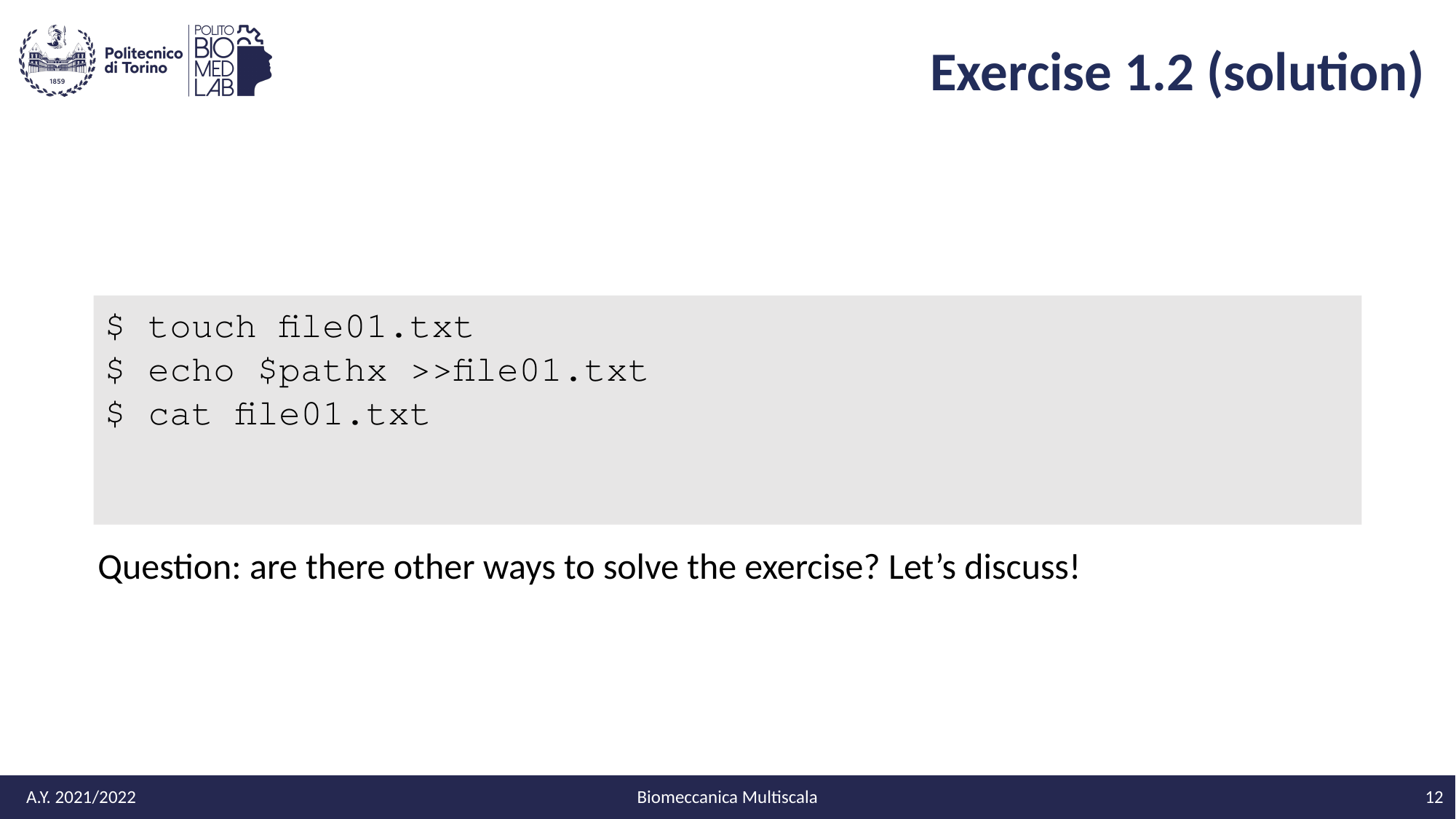

# Exercise 1.2 (solution)
$ touch file01.txt
$ echo $pathx >>file01.txt
$ cat file01.txt

Question: are there other ways to solve the exercise? Let’s discuss!
A.Y. 2021/2022
Biomeccanica Multiscala
12